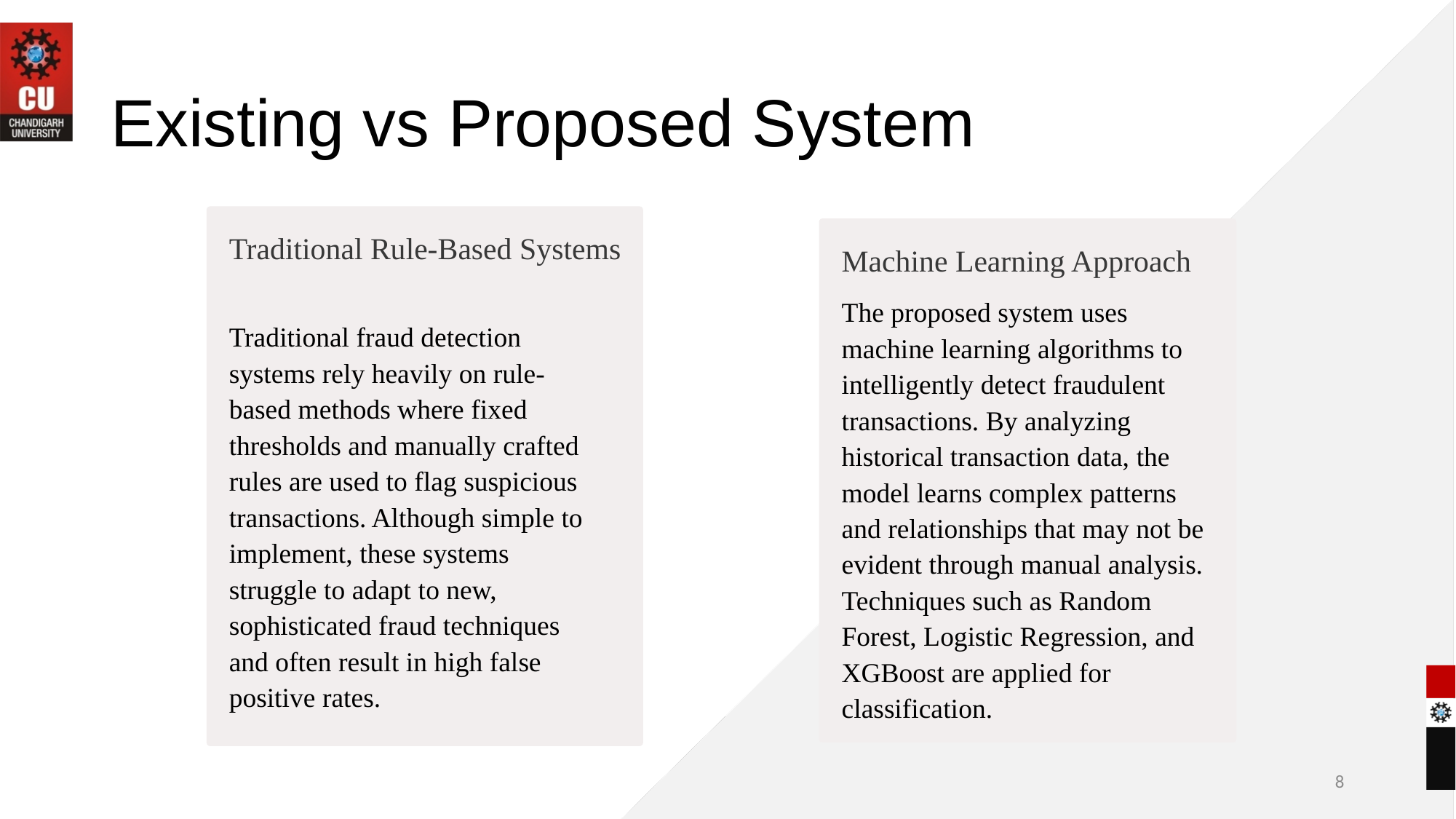

# Existing vs Proposed System

Traditional Rule-Based Systems
Machine Learning Approach
The proposed system uses machine learning algorithms to intelligently detect fraudulent transactions. By analyzing historical transaction data, the model learns complex patterns and relationships that may not be evident through manual analysis. Techniques such as Random Forest, Logistic Regression, and XGBoost are applied for classification.
Traditional fraud detection systems rely heavily on rule-based methods where fixed thresholds and manually crafted rules are used to flag suspicious transactions. Although simple to implement, these systems struggle to adapt to new, sophisticated fraud techniques and often result in high false positive rates.
8